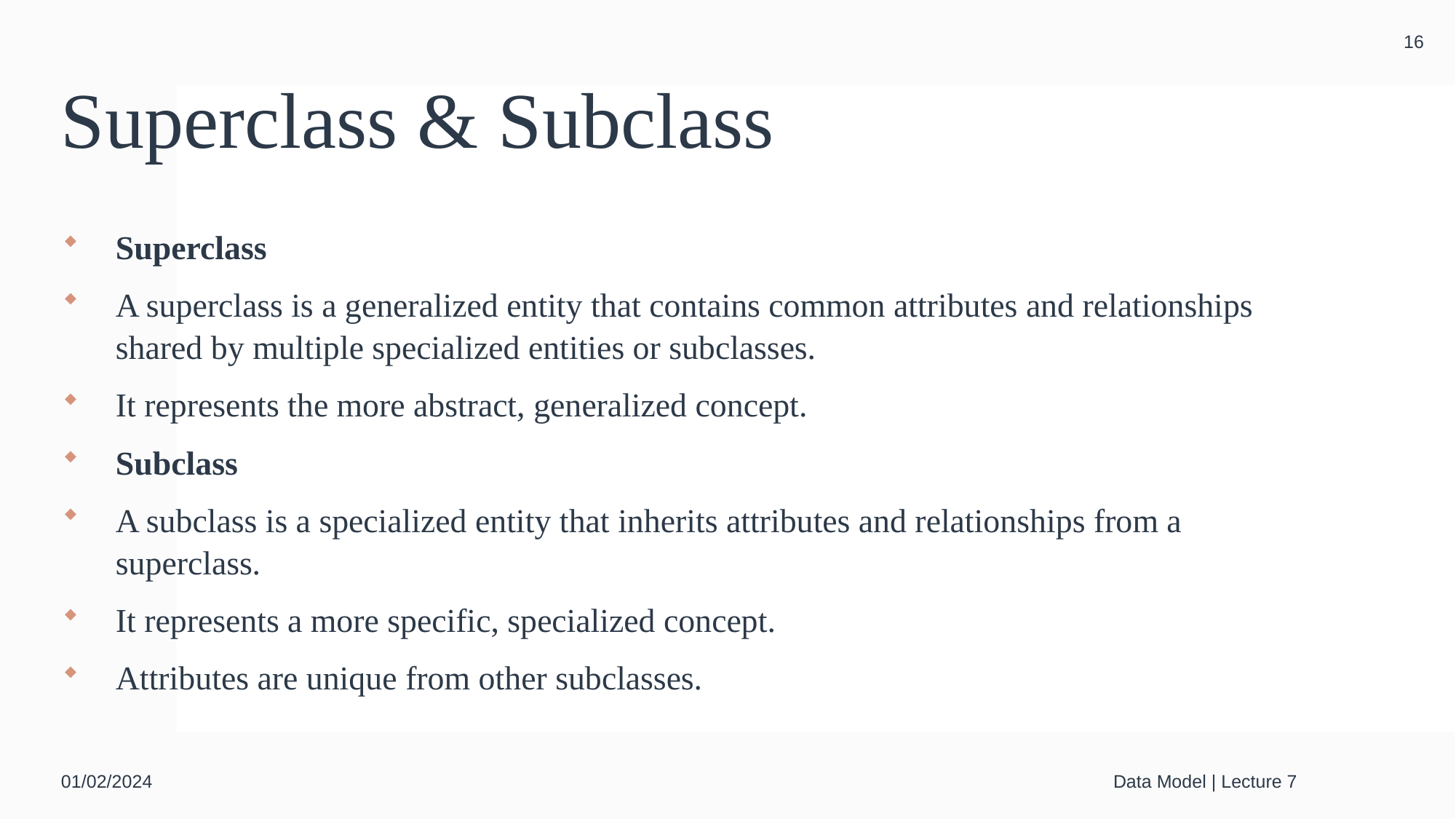

16
# Superclass & Subclass
Superclass
A superclass is a generalized entity that contains common attributes and relationships shared by multiple specialized entities or subclasses.
It represents the more abstract, generalized concept.
Subclass
A subclass is a specialized entity that inherits attributes and relationships from a superclass.
It represents a more specific, specialized concept.
Attributes are unique from other subclasses.
01/02/2024
Data Model | Lecture 7